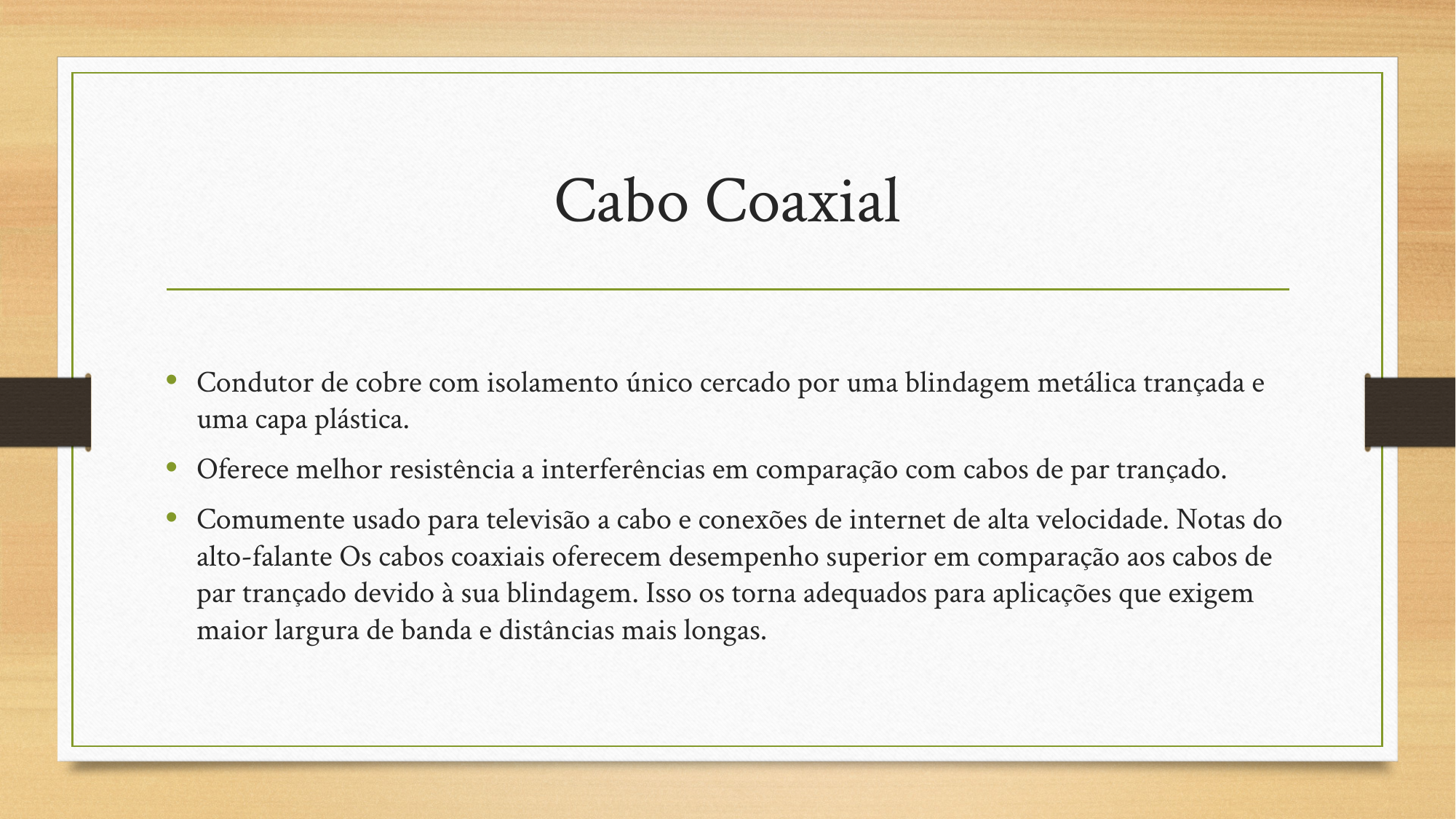

# Cabo Coaxial

Condutor de cobre com isolamento único cercado por uma blindagem metálica trançada e uma capa plástica.
Oferece melhor resistência a interferências em comparação com cabos de par trançado.
Comumente usado para televisão a cabo e conexões de internet de alta velocidade. Notas do alto-falante Os cabos coaxiais oferecem desempenho superior em comparação aos cabos de par trançado devido à sua blindagem. Isso os torna adequados para aplicações que exigem maior largura de banda e distâncias mais longas.